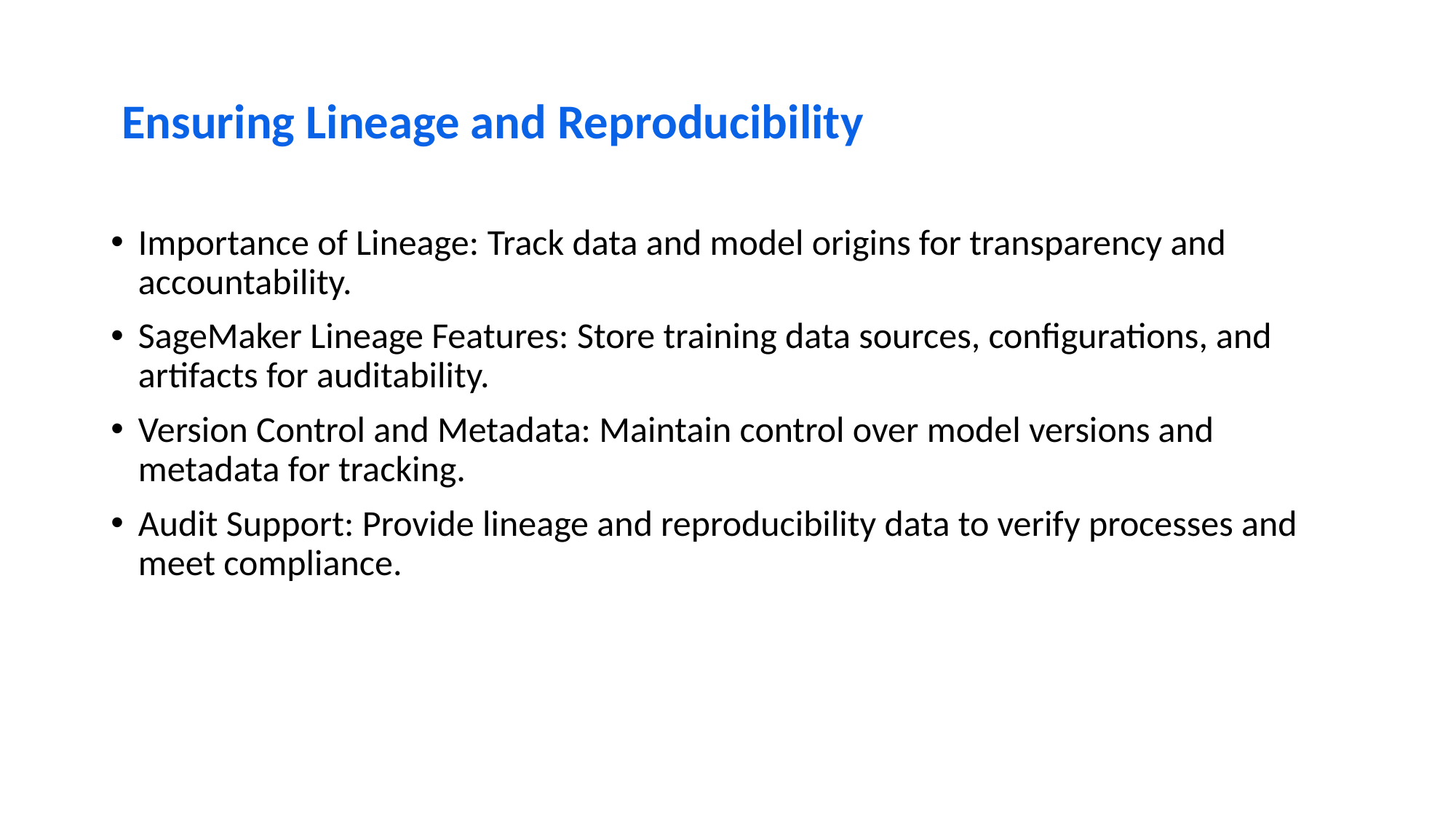

# Ensuring Lineage and Reproducibility
Importance of Lineage: Track data and model origins for transparency and accountability.
SageMaker Lineage Features: Store training data sources, configurations, and artifacts for auditability.
Version Control and Metadata: Maintain control over model versions and metadata for tracking.
Audit Support: Provide lineage and reproducibility data to verify processes and meet compliance.